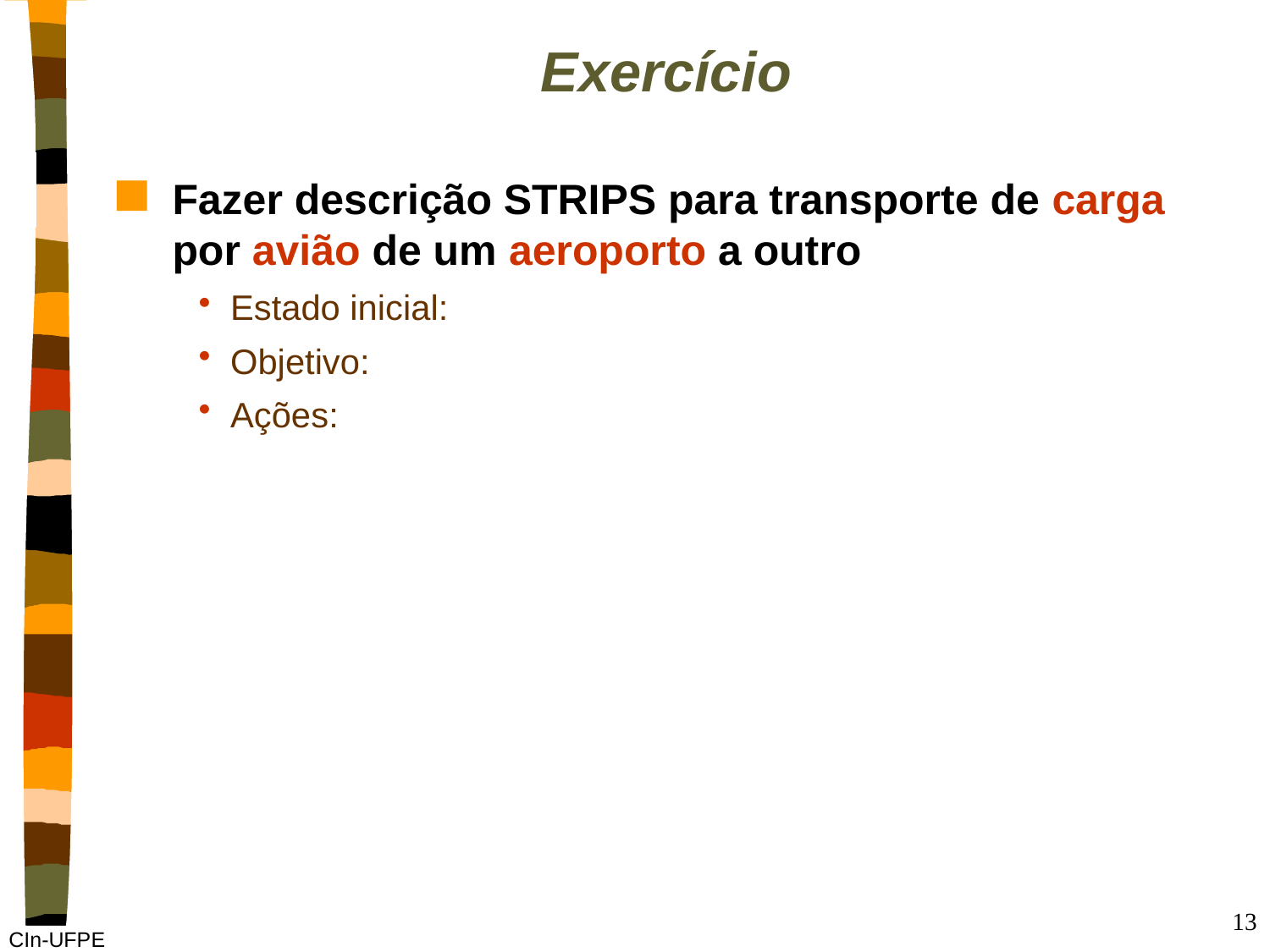

# Exercício
Fazer descrição STRIPS para transporte de carga por avião de um aeroporto a outro
Estado inicial:
Objetivo:
Ações:
13